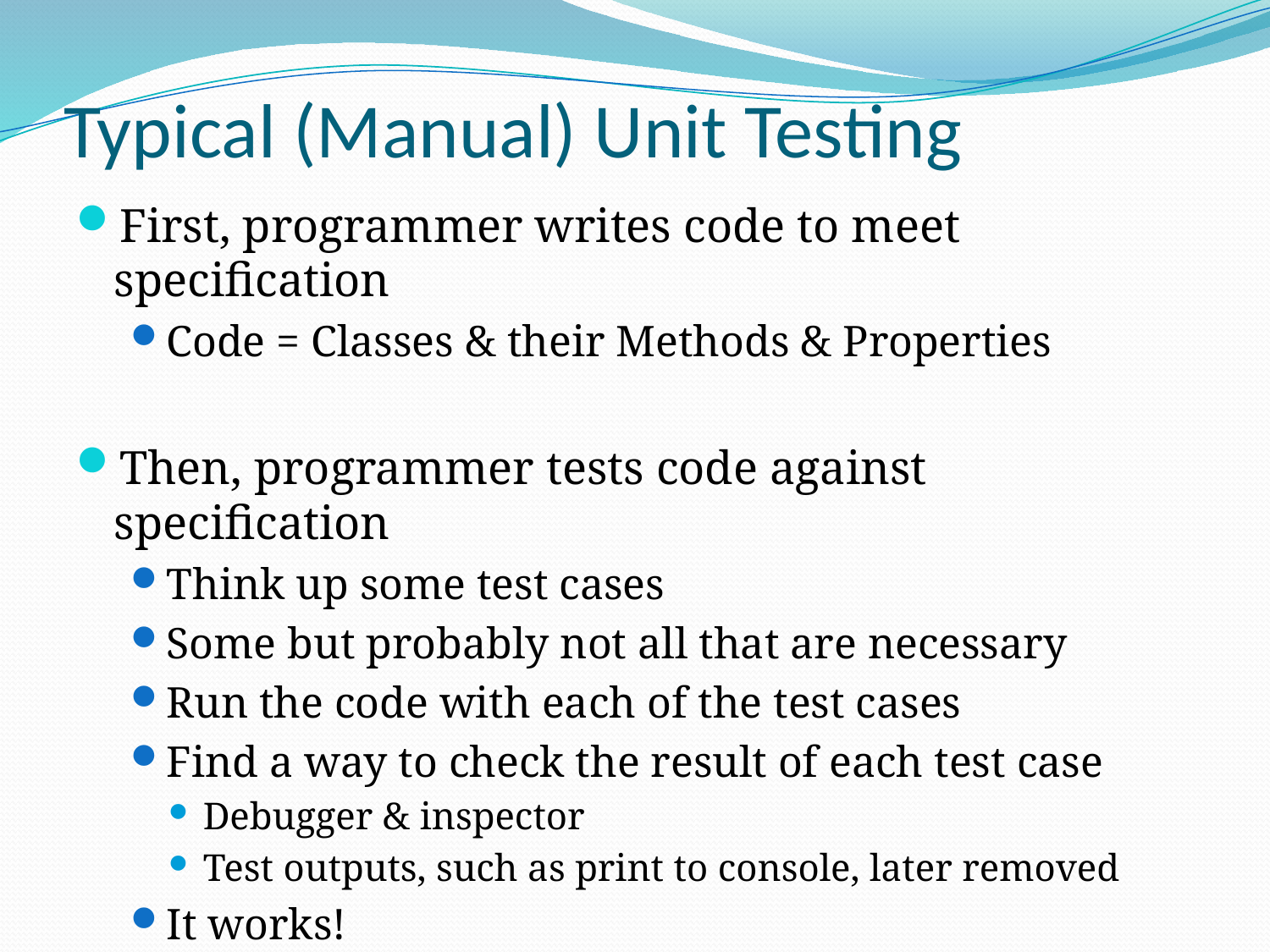

# Typical (Manual) Unit Testing
First, programmer writes code to meet specification
Code = Classes & their Methods & Properties

Then, programmer tests code against specification
Think up some test cases
Some but probably not all that are necessary
Run the code with each of the test cases
Find a way to check the result of each test case
Debugger & inspector
Test outputs, such as print to console, later removed
It works!
Frequently throw away test cases & results